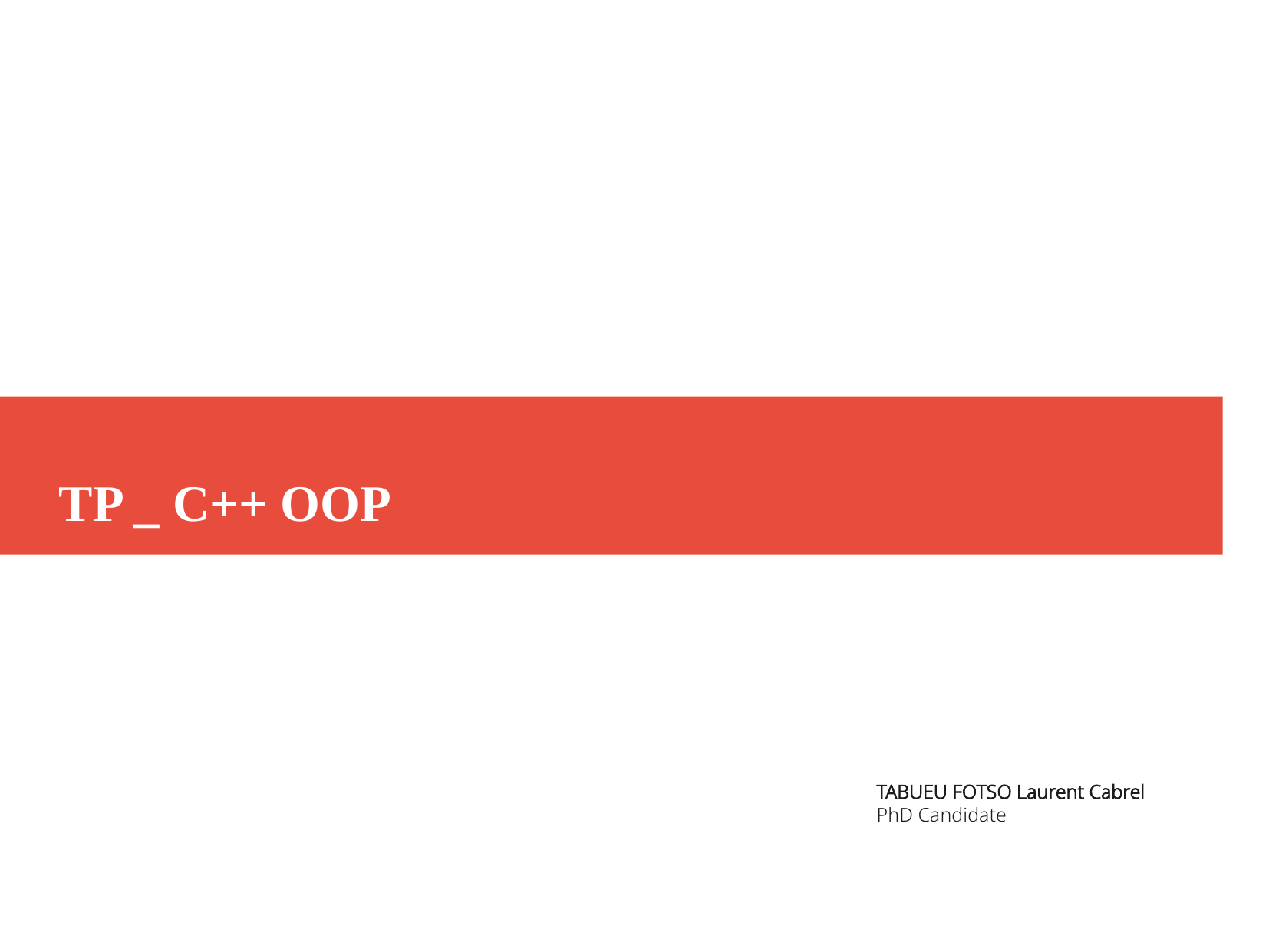

TP _ C++ OOP

TABUEU FOTSO Laurent Cabrel
PhD Candidate